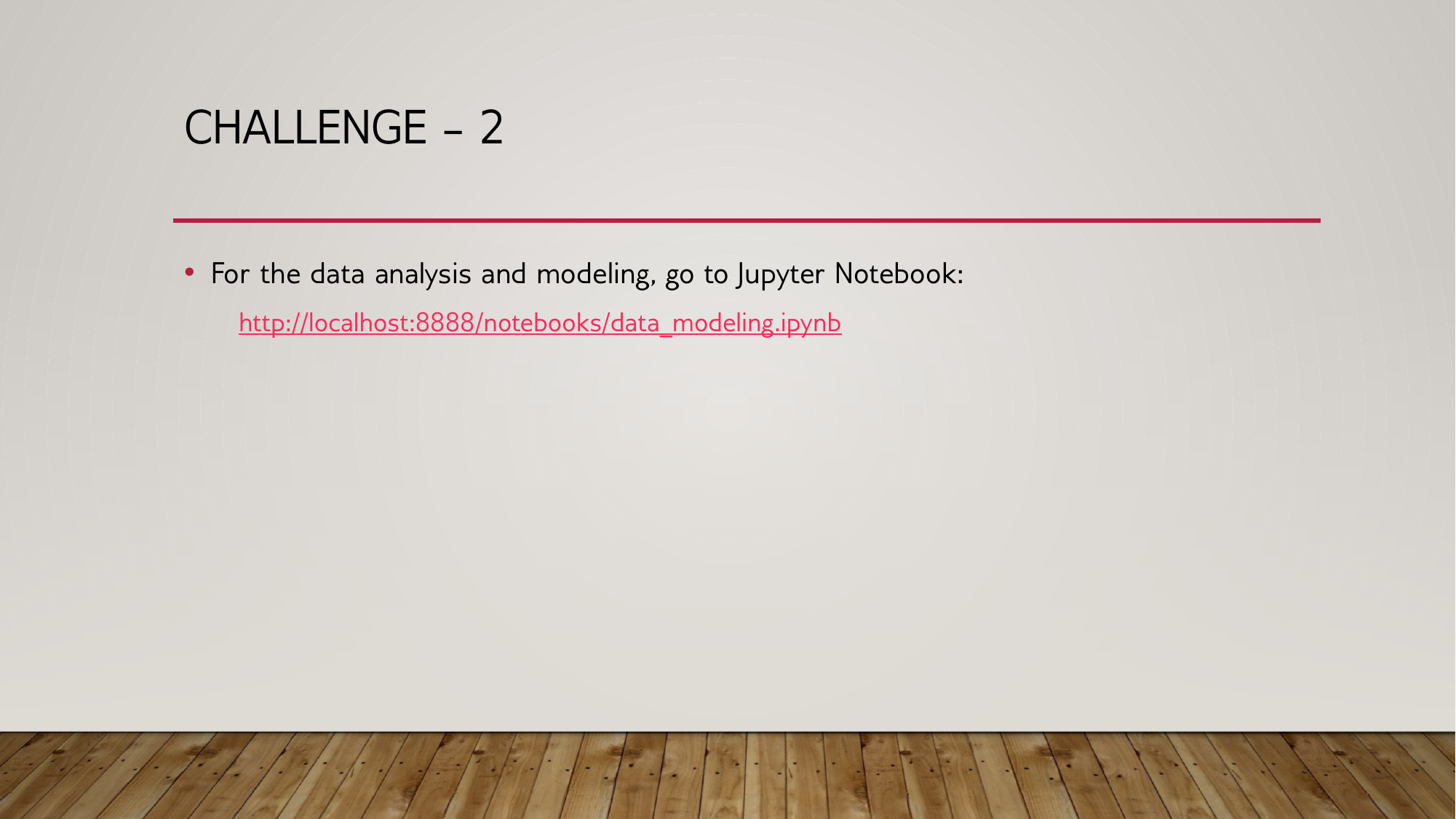

# Challenge – 2
For the data analysis and modeling, go to Jupyter Notebook:
http://localhost:8888/notebooks/data_modeling.ipynb